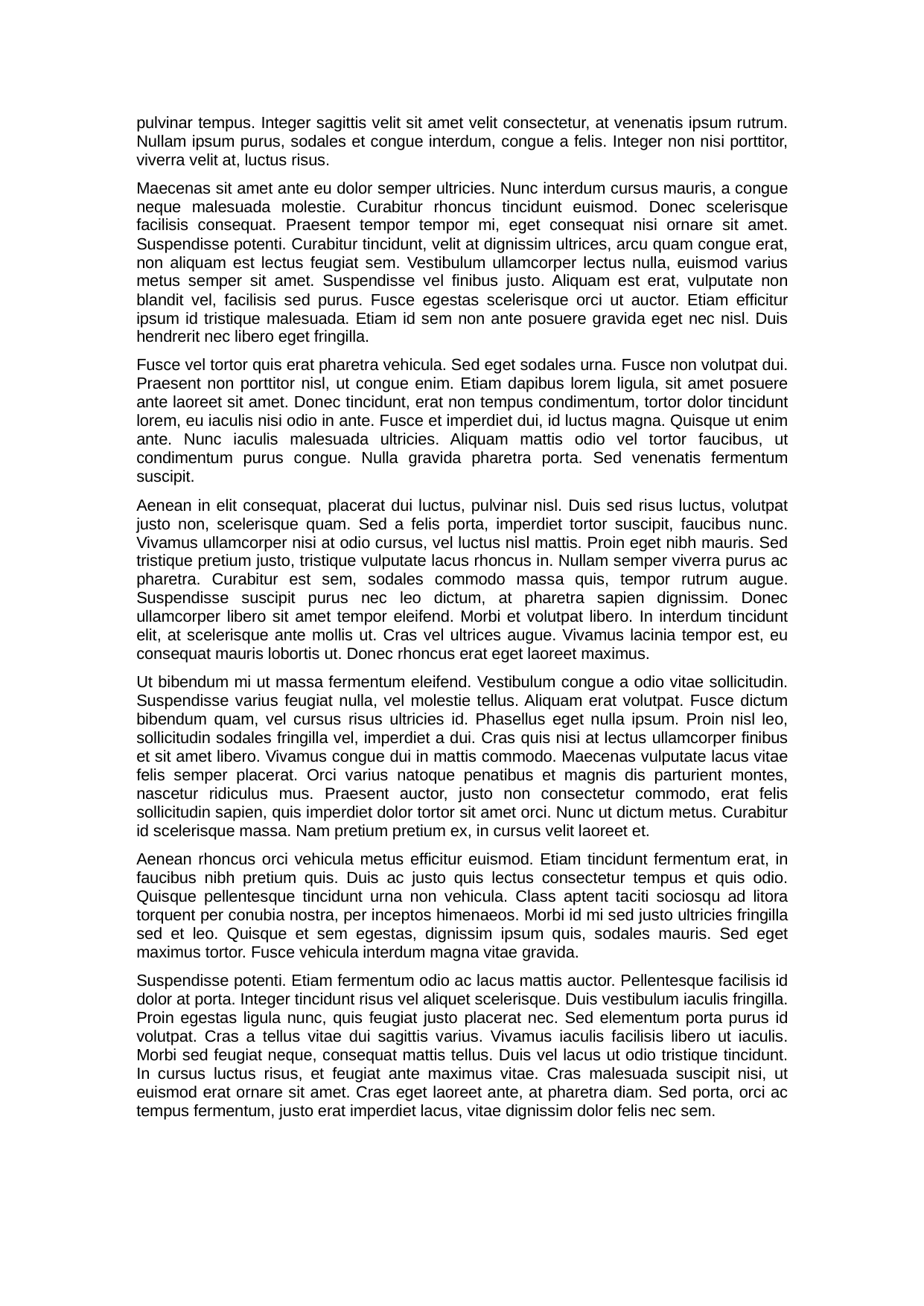

pulvinar tempus. Integer sagittis velit sit amet velit consectetur, at venenatis ipsum rutrum. Nullam ipsum purus, sodales et congue interdum, congue a felis. Integer non nisi porttitor, viverra velit at, luctus risus.
Maecenas sit amet ante eu dolor semper ultricies. Nunc interdum cursus mauris, a congue neque malesuada molestie. Curabitur rhoncus tincidunt euismod. Donec scelerisque facilisis consequat. Praesent tempor tempor mi, eget consequat nisi ornare sit amet. Suspendisse potenti. Curabitur tincidunt, velit at dignissim ultrices, arcu quam congue erat, non aliquam est lectus feugiat sem. Vestibulum ullamcorper lectus nulla, euismod varius metus semper sit amet. Suspendisse vel finibus justo. Aliquam est erat, vulputate non blandit vel, facilisis sed purus. Fusce egestas scelerisque orci ut auctor. Etiam efficitur ipsum id tristique malesuada. Etiam id sem non ante posuere gravida eget nec nisl. Duis hendrerit nec libero eget fringilla.
Fusce vel tortor quis erat pharetra vehicula. Sed eget sodales urna. Fusce non volutpat dui. Praesent non porttitor nisl, ut congue enim. Etiam dapibus lorem ligula, sit amet posuere ante laoreet sit amet. Donec tincidunt, erat non tempus condimentum, tortor dolor tincidunt lorem, eu iaculis nisi odio in ante. Fusce et imperdiet dui, id luctus magna. Quisque ut enim ante. Nunc iaculis malesuada ultricies. Aliquam mattis odio vel tortor faucibus, ut condimentum purus congue. Nulla gravida pharetra porta. Sed venenatis fermentum suscipit.
Aenean in elit consequat, placerat dui luctus, pulvinar nisl. Duis sed risus luctus, volutpat justo non, scelerisque quam. Sed a felis porta, imperdiet tortor suscipit, faucibus nunc. Vivamus ullamcorper nisi at odio cursus, vel luctus nisl mattis. Proin eget nibh mauris. Sed tristique pretium justo, tristique vulputate lacus rhoncus in. Nullam semper viverra purus ac pharetra. Curabitur est sem, sodales commodo massa quis, tempor rutrum augue. Suspendisse suscipit purus nec leo dictum, at pharetra sapien dignissim. Donec ullamcorper libero sit amet tempor eleifend. Morbi et volutpat libero. In interdum tincidunt elit, at scelerisque ante mollis ut. Cras vel ultrices augue. Vivamus lacinia tempor est, eu consequat mauris lobortis ut. Donec rhoncus erat eget laoreet maximus.
Ut bibendum mi ut massa fermentum eleifend. Vestibulum congue a odio vitae sollicitudin. Suspendisse varius feugiat nulla, vel molestie tellus. Aliquam erat volutpat. Fusce dictum bibendum quam, vel cursus risus ultricies id. Phasellus eget nulla ipsum. Proin nisl leo, sollicitudin sodales fringilla vel, imperdiet a dui. Cras quis nisi at lectus ullamcorper finibus et sit amet libero. Vivamus congue dui in mattis commodo. Maecenas vulputate lacus vitae felis semper placerat. Orci varius natoque penatibus et magnis dis parturient montes, nascetur ridiculus mus. Praesent auctor, justo non consectetur commodo, erat felis sollicitudin sapien, quis imperdiet dolor tortor sit amet orci. Nunc ut dictum metus. Curabitur id scelerisque massa. Nam pretium pretium ex, in cursus velit laoreet et.
Aenean rhoncus orci vehicula metus efficitur euismod. Etiam tincidunt fermentum erat, in faucibus nibh pretium quis. Duis ac justo quis lectus consectetur tempus et quis odio. Quisque pellentesque tincidunt urna non vehicula. Class aptent taciti sociosqu ad litora torquent per conubia nostra, per inceptos himenaeos. Morbi id mi sed justo ultricies fringilla sed et leo. Quisque et sem egestas, dignissim ipsum quis, sodales mauris. Sed eget maximus tortor. Fusce vehicula interdum magna vitae gravida.
Suspendisse potenti. Etiam fermentum odio ac lacus mattis auctor. Pellentesque facilisis id dolor at porta. Integer tincidunt risus vel aliquet scelerisque. Duis vestibulum iaculis fringilla. Proin egestas ligula nunc, quis feugiat justo placerat nec. Sed elementum porta purus id volutpat. Cras a tellus vitae dui sagittis varius. Vivamus iaculis facilisis libero ut iaculis. Morbi sed feugiat neque, consequat mattis tellus. Duis vel lacus ut odio tristique tincidunt. In cursus luctus risus, et feugiat ante maximus vitae. Cras malesuada suscipit nisi, ut euismod erat ornare sit amet. Cras eget laoreet ante, at pharetra diam. Sed porta, orci ac tempus fermentum, justo erat imperdiet lacus, vitae dignissim dolor felis nec sem.